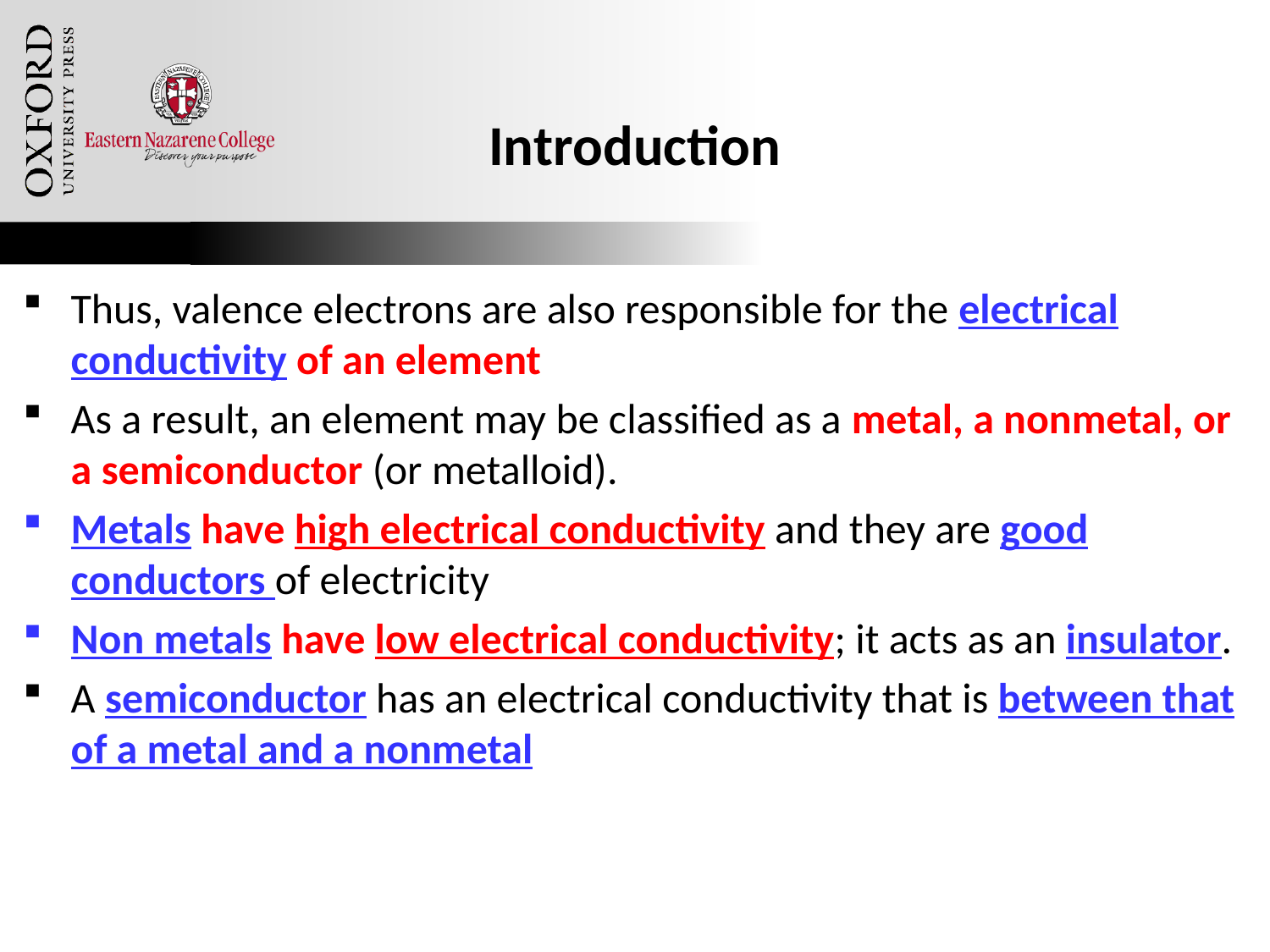

# Introduction
Thus, valence electrons are also responsible for the electrical conductivity of an element
As a result, an element may be classified as a metal, a nonmetal, or a semiconductor (or metalloid).
Metals have high electrical conductivity and they are good conductors of electricity
Non metals have low electrical conductivity; it acts as an insulator.
A semiconductor has an electrical conductivity that is between that of a metal and a nonmetal

Oxford University Publishing
Microelectronic Circuits by Adel S. Sedra and Kenneth C. Smith (0195323033)
12